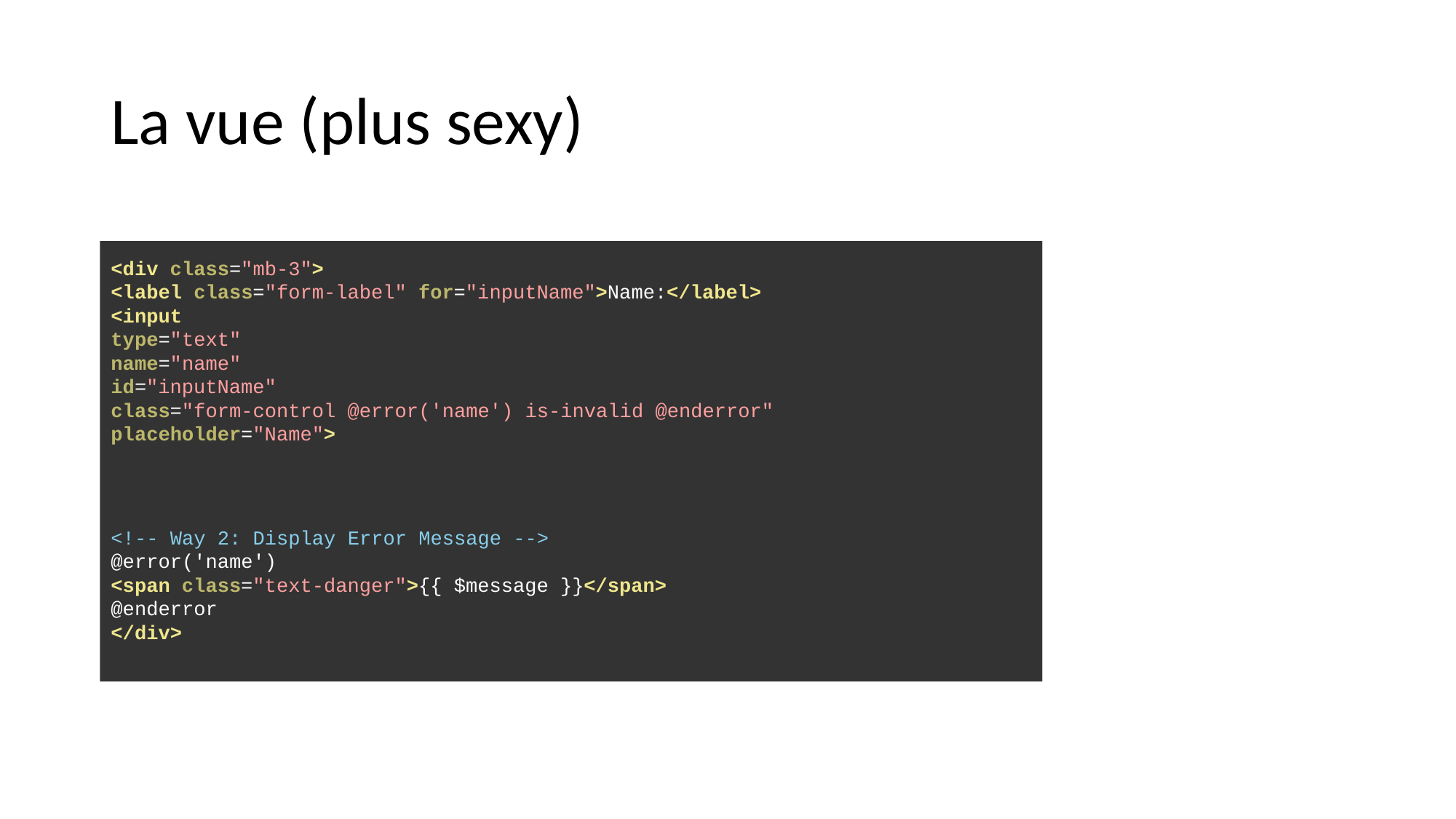

# La vue (plus sexy)

<div class="mb-3">
<label class="form-label" for="inputName">Name:</label>
<input
type="text"
name="name"
id="inputName"
class="form-control @error('name') is-invalid @enderror"
placeholder="Name">

<!-- Way 2: Display Error Message -->
@error('name')
<span class="text-danger">{{ $message }}</span>
@enderror
</div>